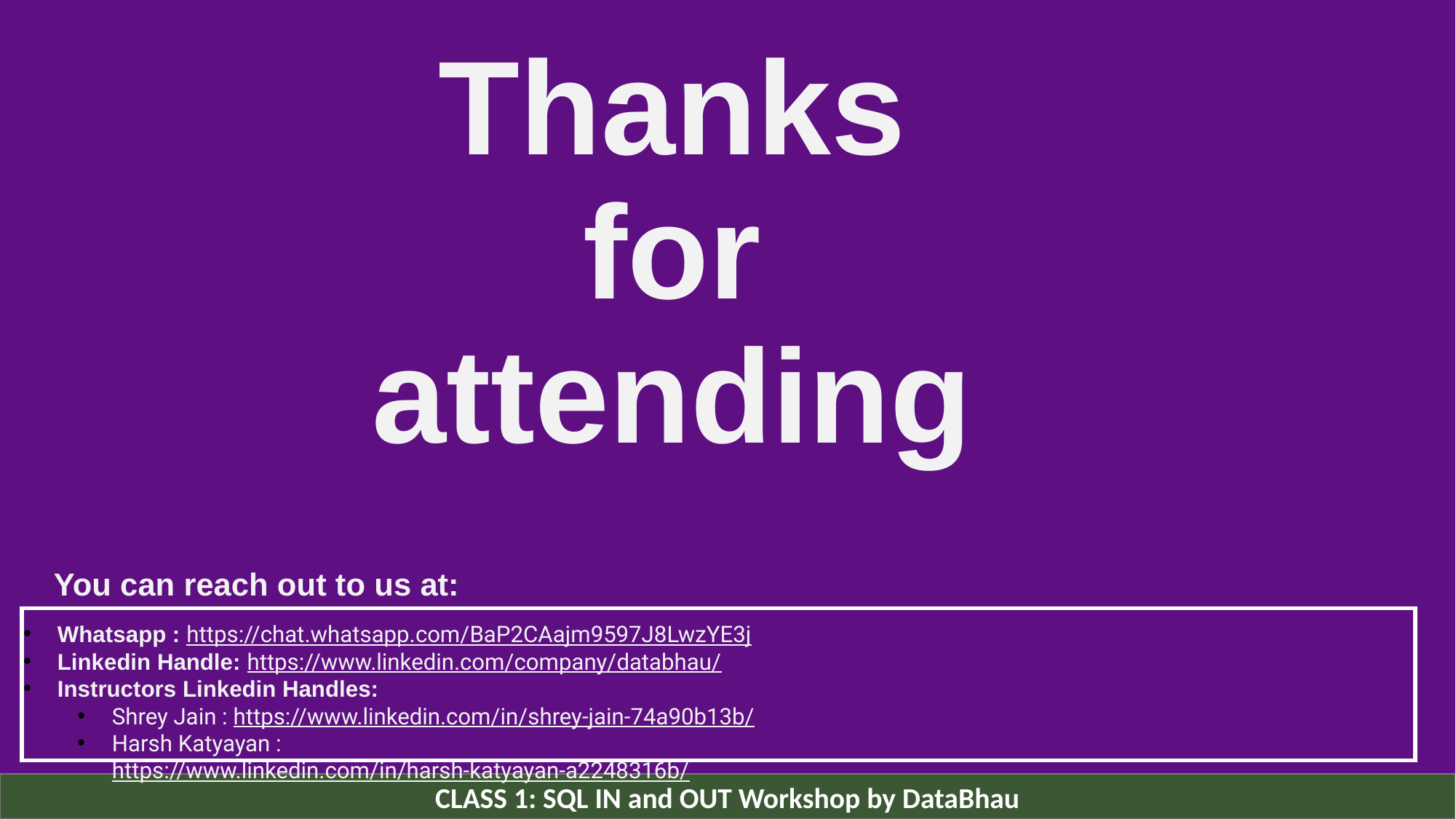

# Thanks for attending
You can reach out to us at:

Whatsapp : https://chat.whatsapp.com/BaP2CAajm9597J8LwzYE3j
Linkedin Handle: https://www.linkedin.com/company/databhau/
Instructors Linkedin Handles:
Shrey Jain : https://www.linkedin.com/in/shrey-jain-74a90b13b/
Harsh Katyayan : https://www.linkedin.com/in/harsh-katyayan-a2248316b/
CLASS 1: SQL IN and OUT Workshop by DataBhau